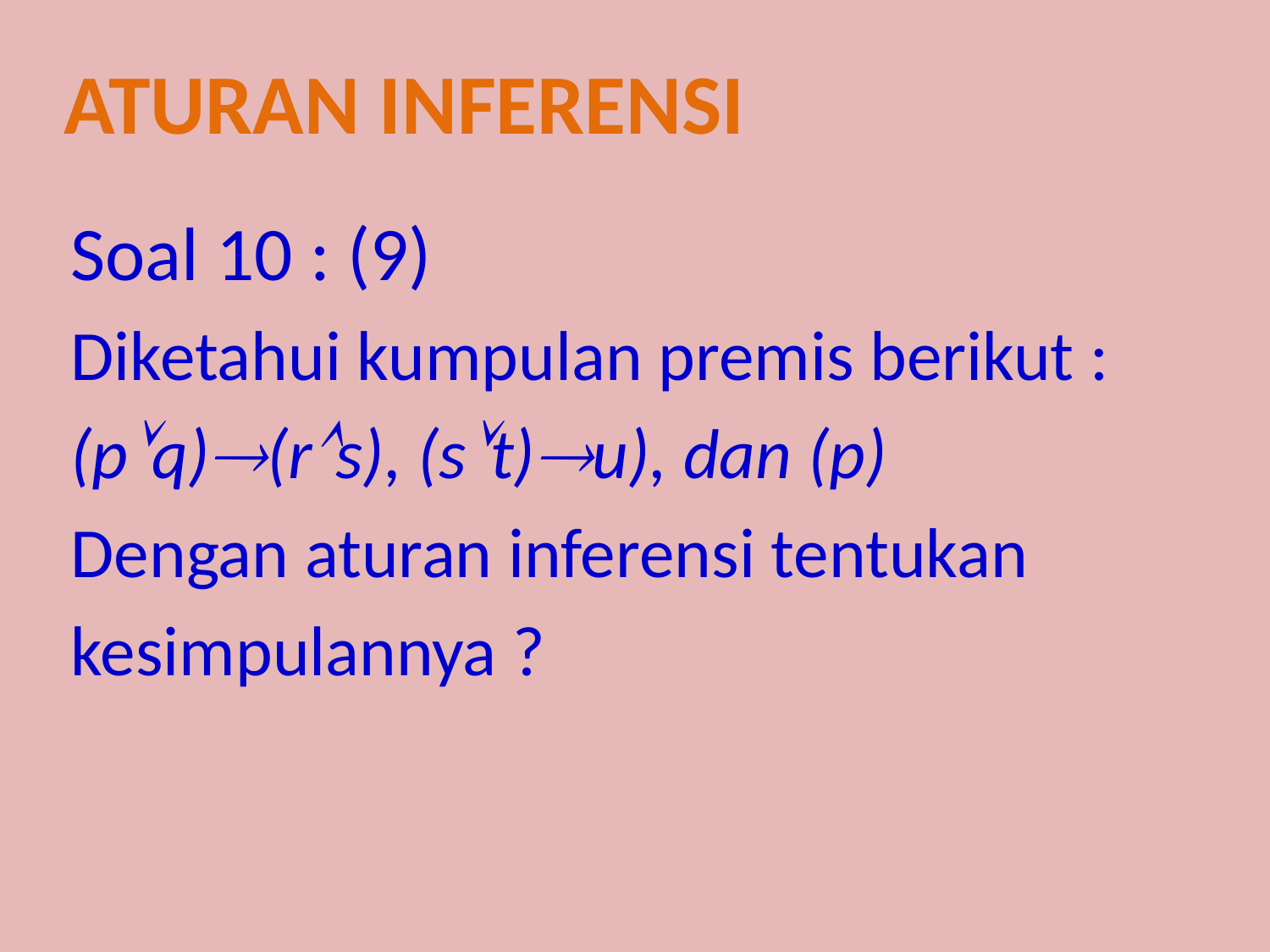

Aturan inferensi
Soal 10 : (9)
Diketahui kumpulan premis berikut :
(p∨q)→(r∧s), (s∨t)→u), dan (p)
Dengan aturan inferensi tentukan
kesimpulannya ?